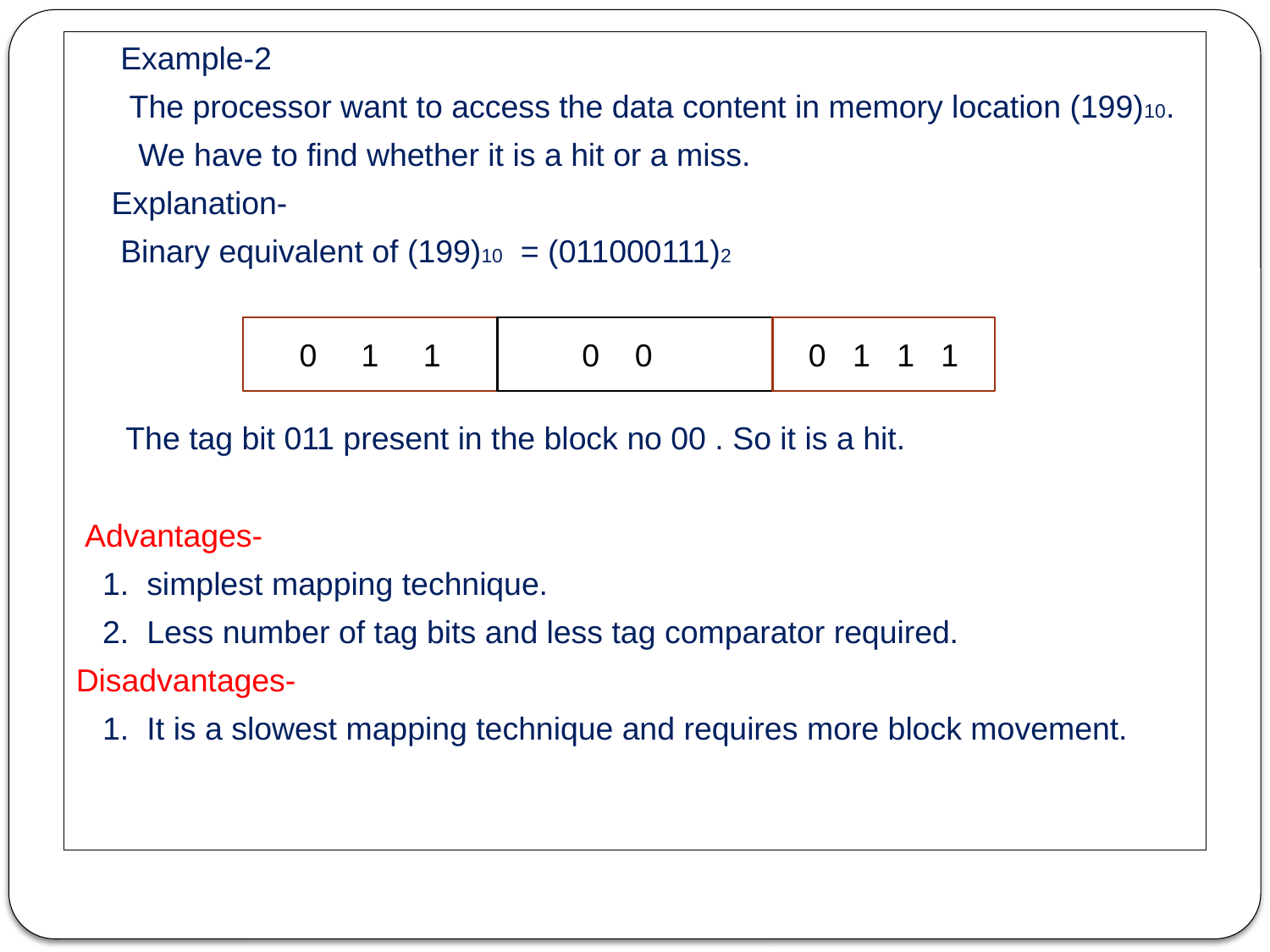

Example-2
      The processor want to access the data content in memory location (199)10.
       We have to find whether it is a hit or a miss.
    Explanation-
     Binary equivalent of (199)10  = (011000111)2

         The tag bit 011 present in the block no 00 . So it is a hit.

 Advantages-
   1.  simplest mapping technique.
   2.  Less number of tag bits and less tag comparator required.
Disadvantages-
   1.  It is a slowest mapping technique and requires more block movement.
#
0     1     1
0    0
0   1   1   1